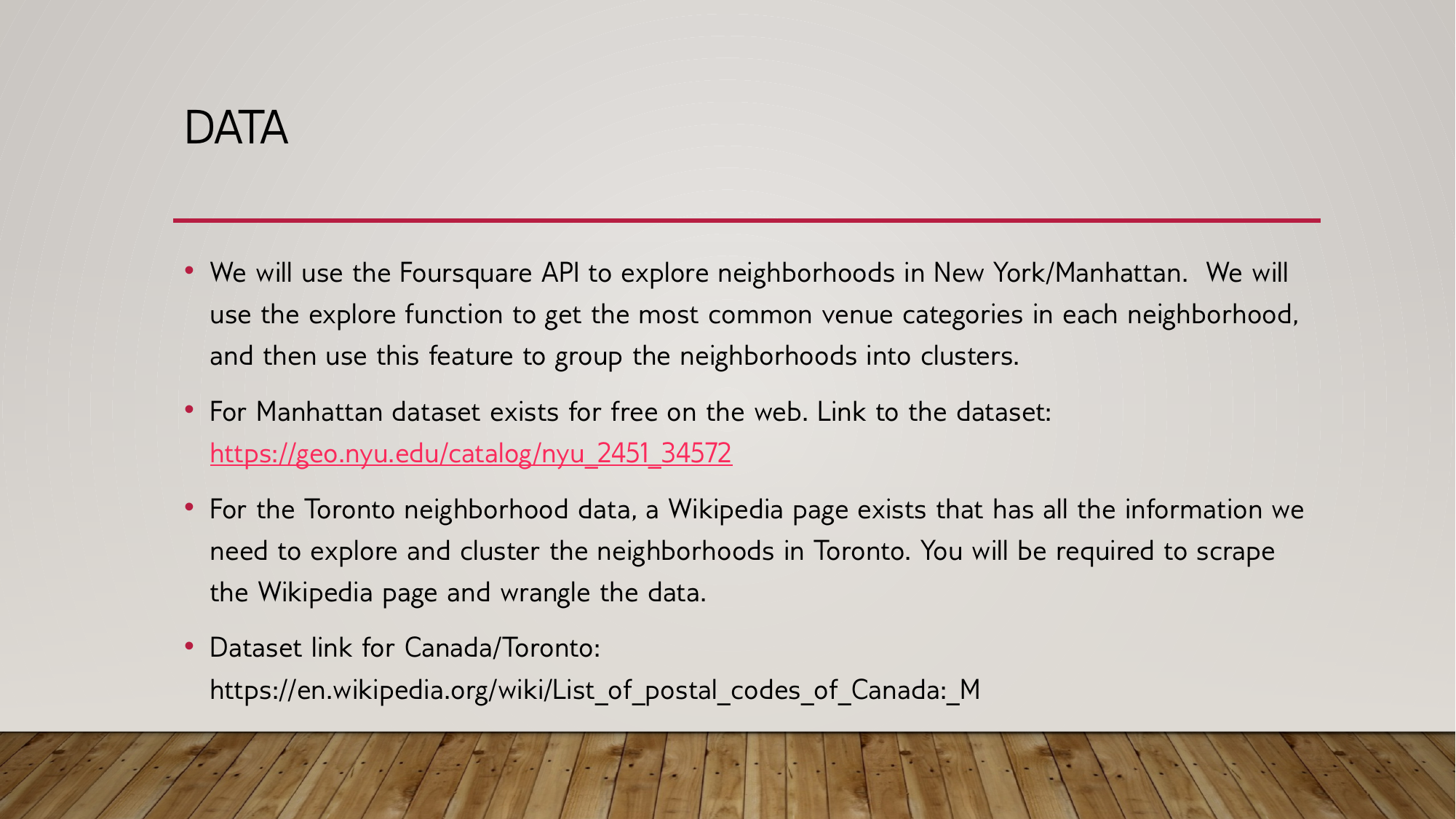

# Data
We will use the Foursquare API to explore neighborhoods in New York/Manhattan.  We will use the explore function to get the most common venue categories in each neighborhood, and then use this feature to group the neighborhoods into clusters.
For Manhattan dataset exists for free on the web. Link to the dataset: https://geo.nyu.edu/catalog/nyu_2451_34572
For the Toronto neighborhood data, a Wikipedia page exists that has all the information we need to explore and cluster the neighborhoods in Toronto. You will be required to scrape the Wikipedia page and wrangle the data.
Dataset link for Canada/Toronto: https://en.wikipedia.org/wiki/List_of_postal_codes_of_Canada:_M